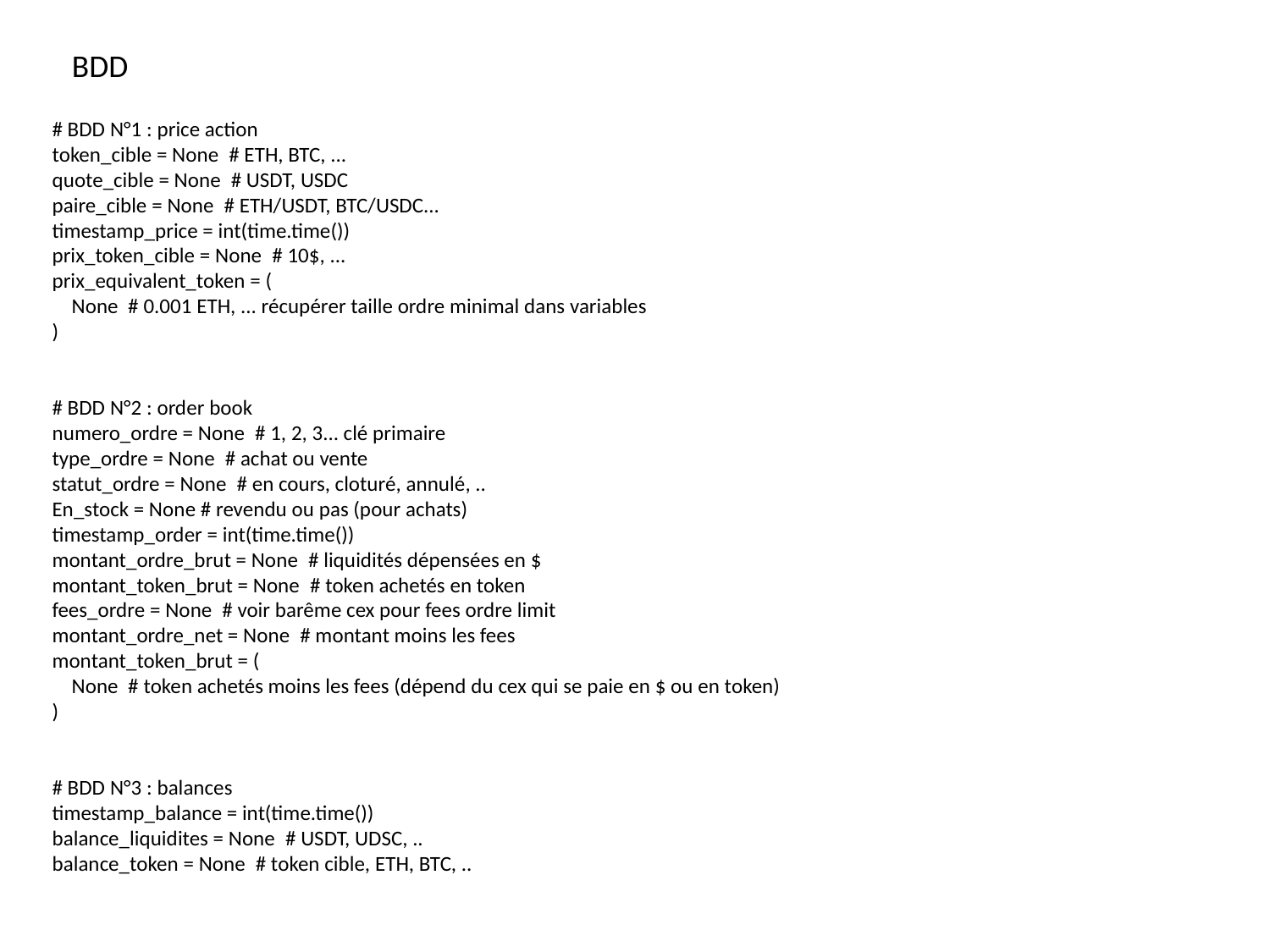

BDD
# BDD N°1 : price action
token_cible = None  # ETH, BTC, ...
quote_cible = None  # USDT, USDC
paire_cible = None  # ETH/USDT, BTC/USDC...
timestamp_price = int(time.time())
prix_token_cible = None  # 10$, ...
prix_equivalent_token = (
    None  # 0.001 ETH, ... récupérer taille ordre minimal dans variables
)
# BDD N°2 : order book
numero_ordre = None  # 1, 2, 3... clé primaire
type_ordre = None  # achat ou vente
statut_ordre = None  # en cours, cloturé, annulé, ..
En_stock = None # revendu ou pas (pour achats)
timestamp_order = int(time.time())
montant_ordre_brut = None  # liquidités dépensées en $
montant_token_brut = None  # token achetés en token
fees_ordre = None  # voir barême cex pour fees ordre limit
montant_ordre_net = None  # montant moins les fees
montant_token_brut = (
    None  # token achetés moins les fees (dépend du cex qui se paie en $ ou en token)
)
# BDD N°3 : balances
timestamp_balance = int(time.time())
balance_liquidites = None  # USDT, UDSC, ..
balance_token = None  # token cible, ETH, BTC, ..